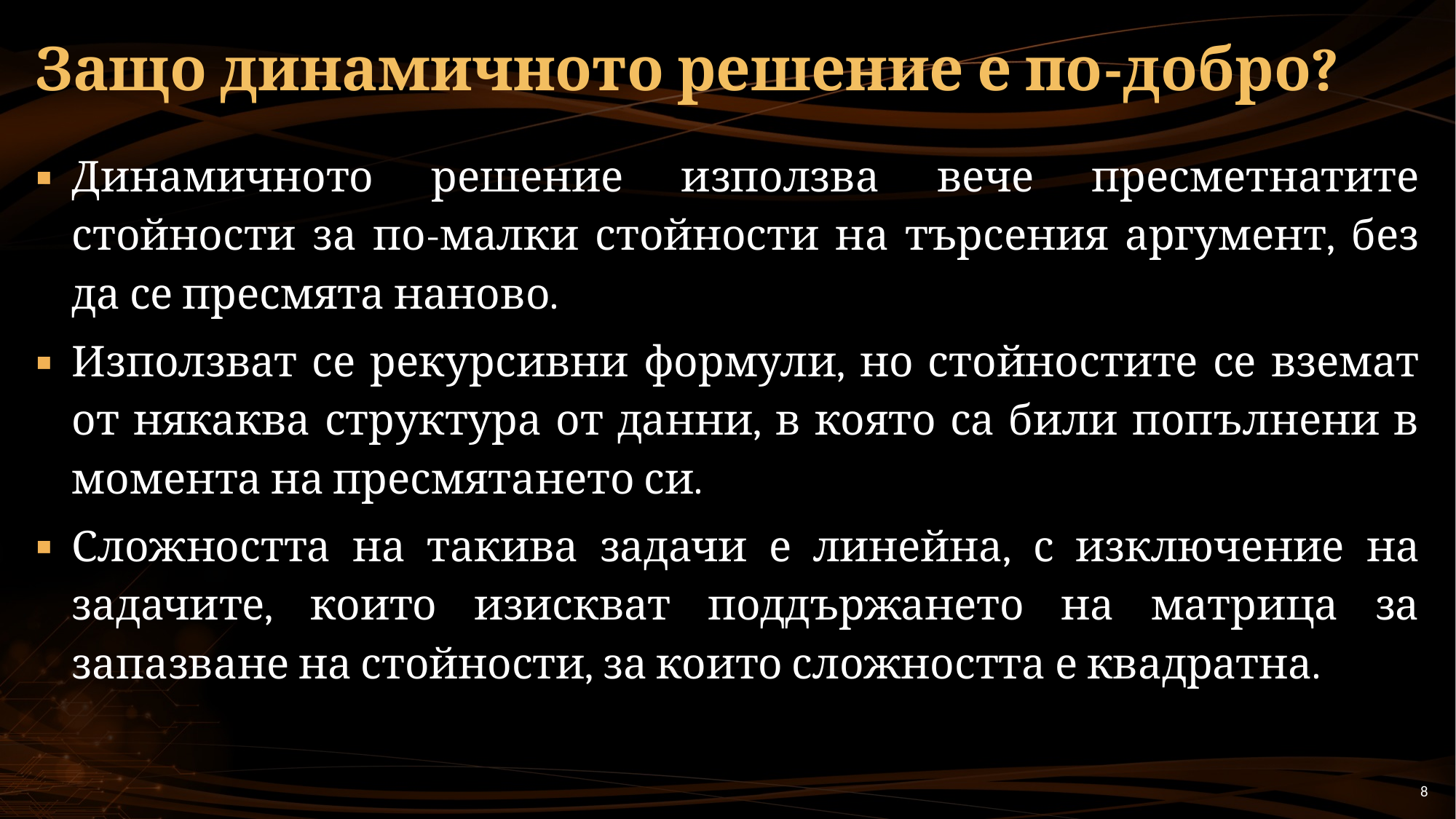

# Защо динамичното решение е по-добро?
Динамичното решение използва вече пресметнатите стойности за по-малки стойности на търсения аргумент, без да се пресмята наново.
Използват се рекурсивни формули, но стойностите се вземат от някаква структура от данни, в която са били попълнени в момента на пресмятането си.
Сложността на такива задачи е линейна, с изключение на задачите, които изискват поддържането на матрица за запазване на стойности, за които сложността е квадратна.

8